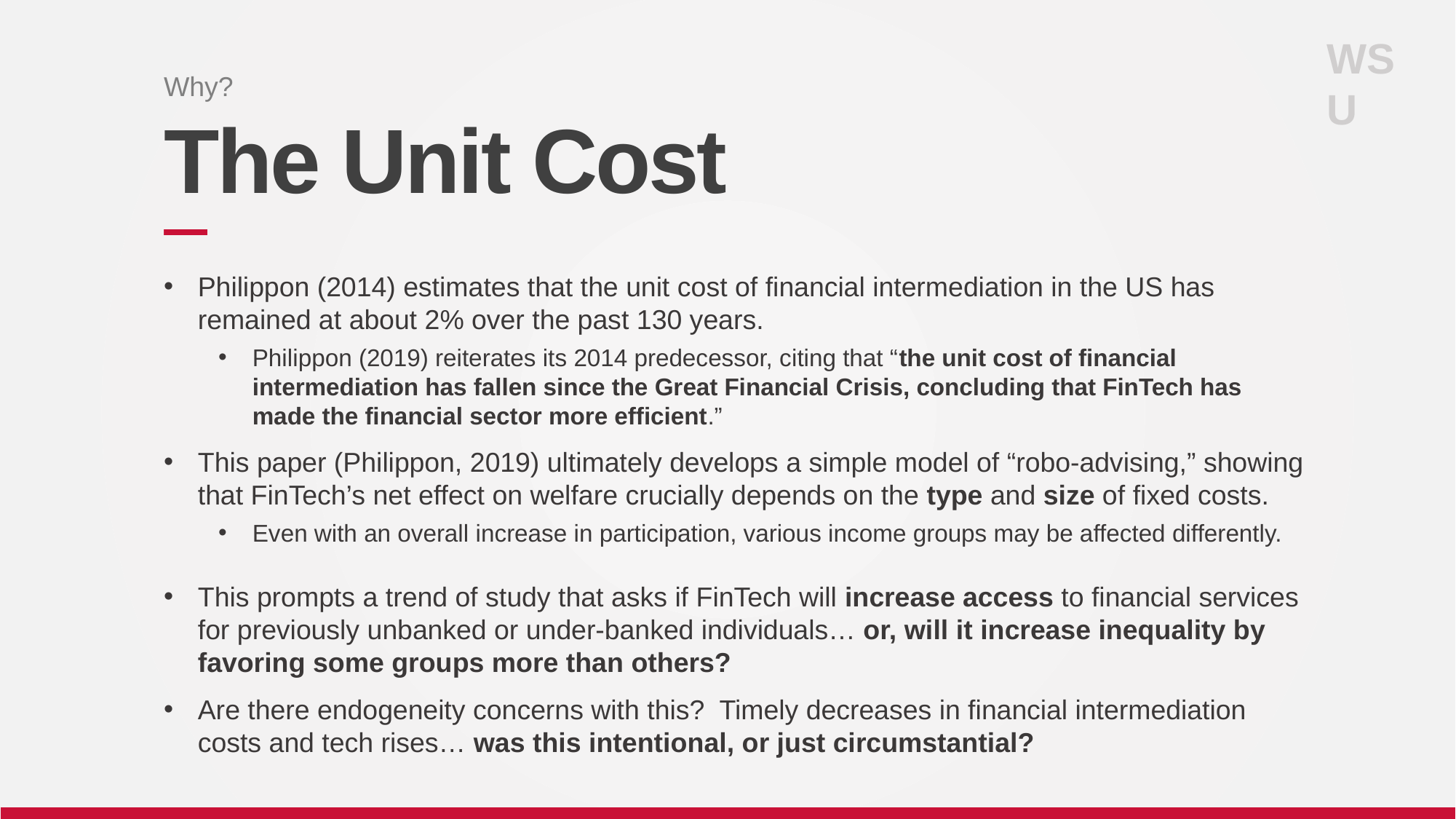

WSU
Why?
# The Unit Cost

Philippon (2014) estimates that the unit cost of financial intermediation in the US has remained at about 2% over the past 130 years.
Philippon (2019) reiterates its 2014 predecessor, citing that “the unit cost of financial intermediation has fallen since the Great Financial Crisis, concluding that FinTech has made the financial sector more efficient.”
This paper (Philippon, 2019) ultimately develops a simple model of “robo-advising,” showing that FinTech’s net effect on welfare crucially depends on the type and size of fixed costs.
Even with an overall increase in participation, various income groups may be affected differently.
This prompts a trend of study that asks if FinTech will increase access to financial services for previously unbanked or under-banked individuals… or, will it increase inequality by favoring some groups more than others?
Are there endogeneity concerns with this?  Timely decreases in financial intermediation costs and tech rises… was this intentional, or just circumstantial?